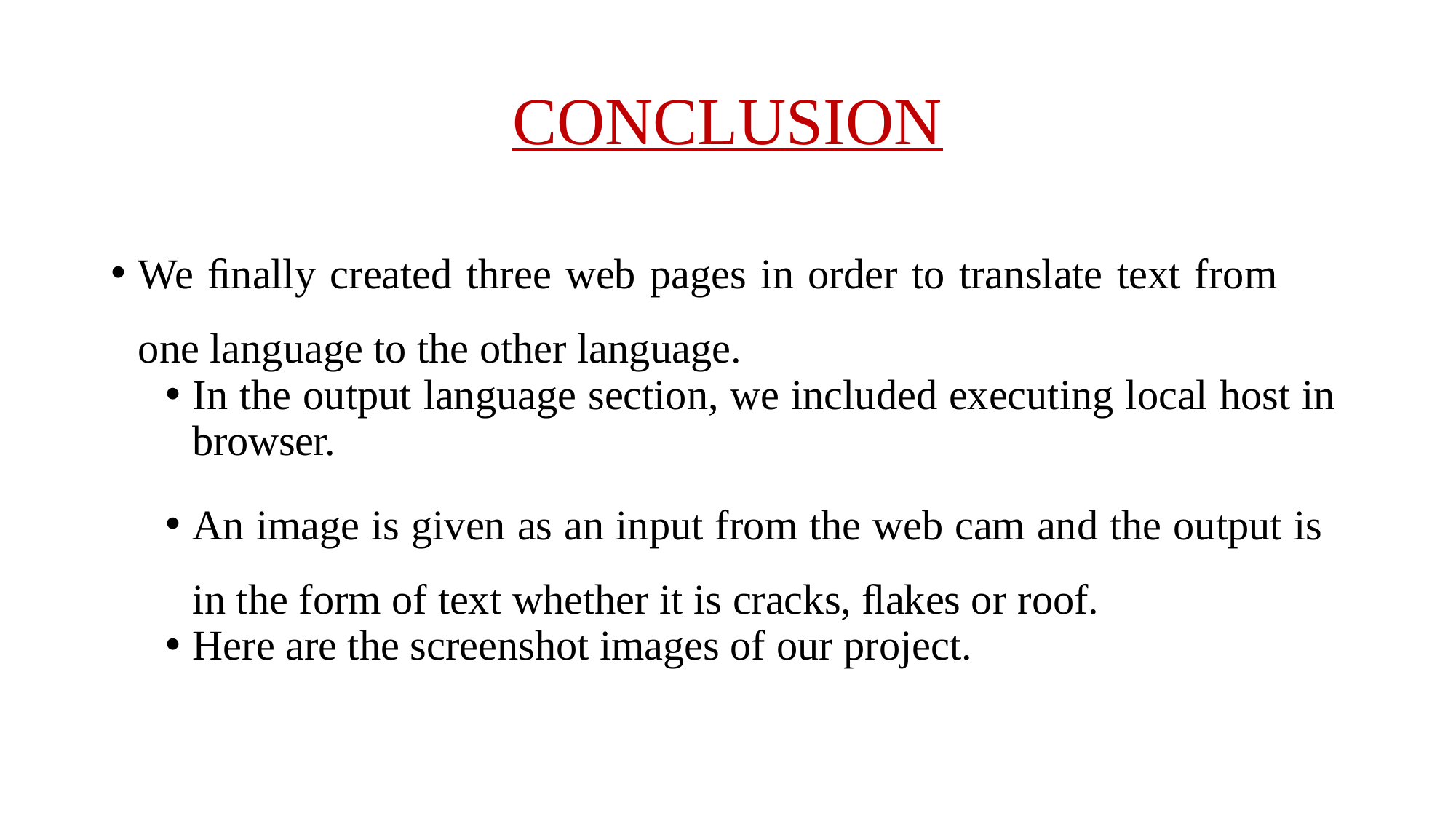

# CONCLUSION
We ﬁnally created three web pages in order to translate text from     one language to the other language.
In the output language section, we included executing local host in browser.
An image is given as an input from the web cam and the output is in the form of text whether it is cracks, ﬂakes or roof.
Here are the screenshot images of our project.